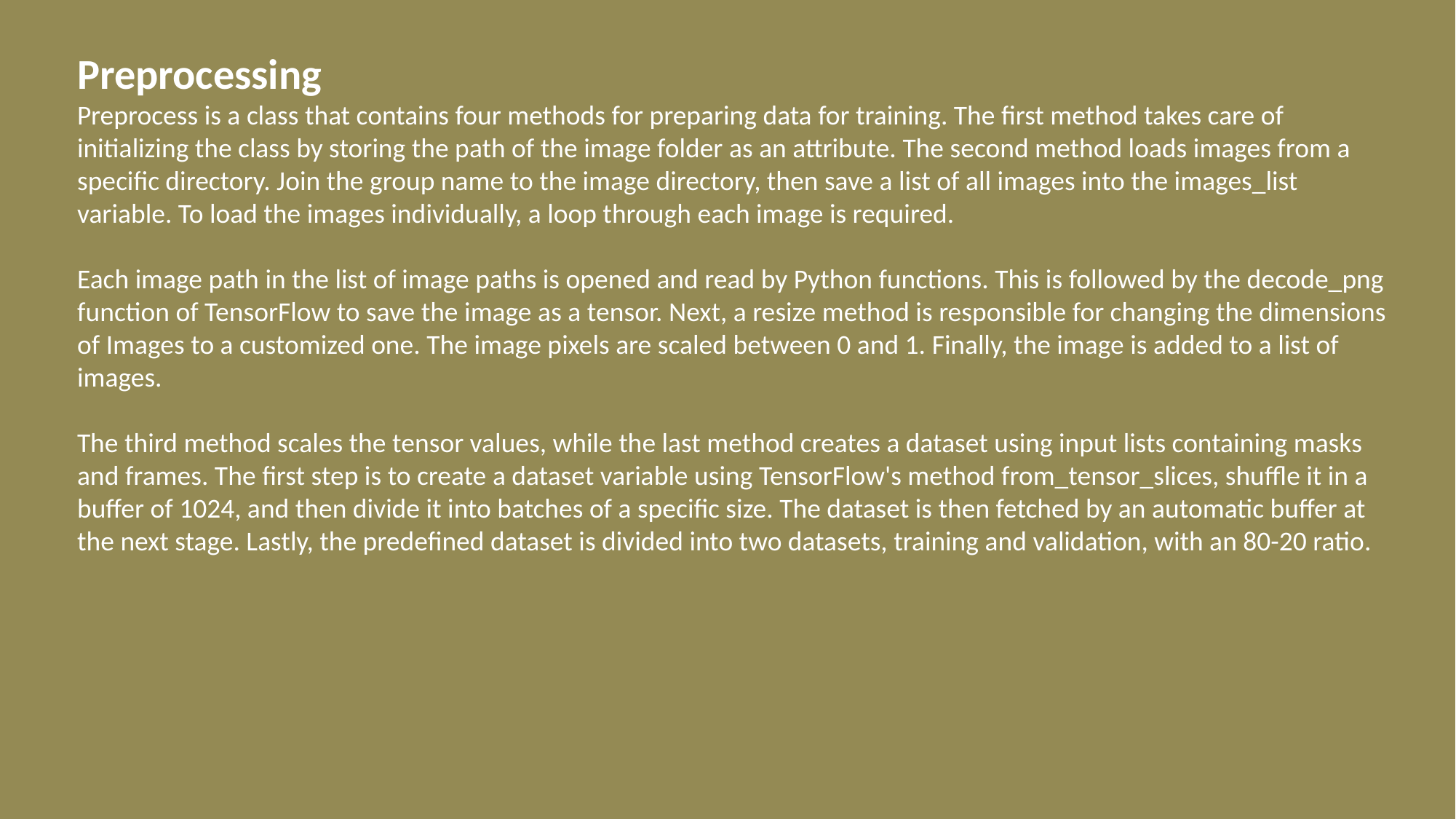

Preprocessing
Preprocess is a class that contains four methods for preparing data for training. The first method takes care of initializing the class by storing the path of the image folder as an attribute. The second method loads images from a specific directory. Join the group name to the image directory, then save a list of all images into the images_list variable. To load the images individually, a loop through each image is required.

Each image path in the list of image paths is opened and read by Python functions. This is followed by the decode_png function of TensorFlow to save the image as a tensor. Next, a resize method is responsible for changing the dimensions of Images to a customized one. The image pixels are scaled between 0 and 1. Finally, the image is added to a list of images.

The third method scales the tensor values, while the last method creates a dataset using input lists containing masks and frames. The first step is to create a dataset variable using TensorFlow's method from_tensor_slices, shuffle it in a buffer of 1024, and then divide it into batches of a specific size. The dataset is then fetched by an automatic buffer at the next stage. Lastly, the predefined dataset is divided into two datasets, training and validation, with an 80-20 ratio.